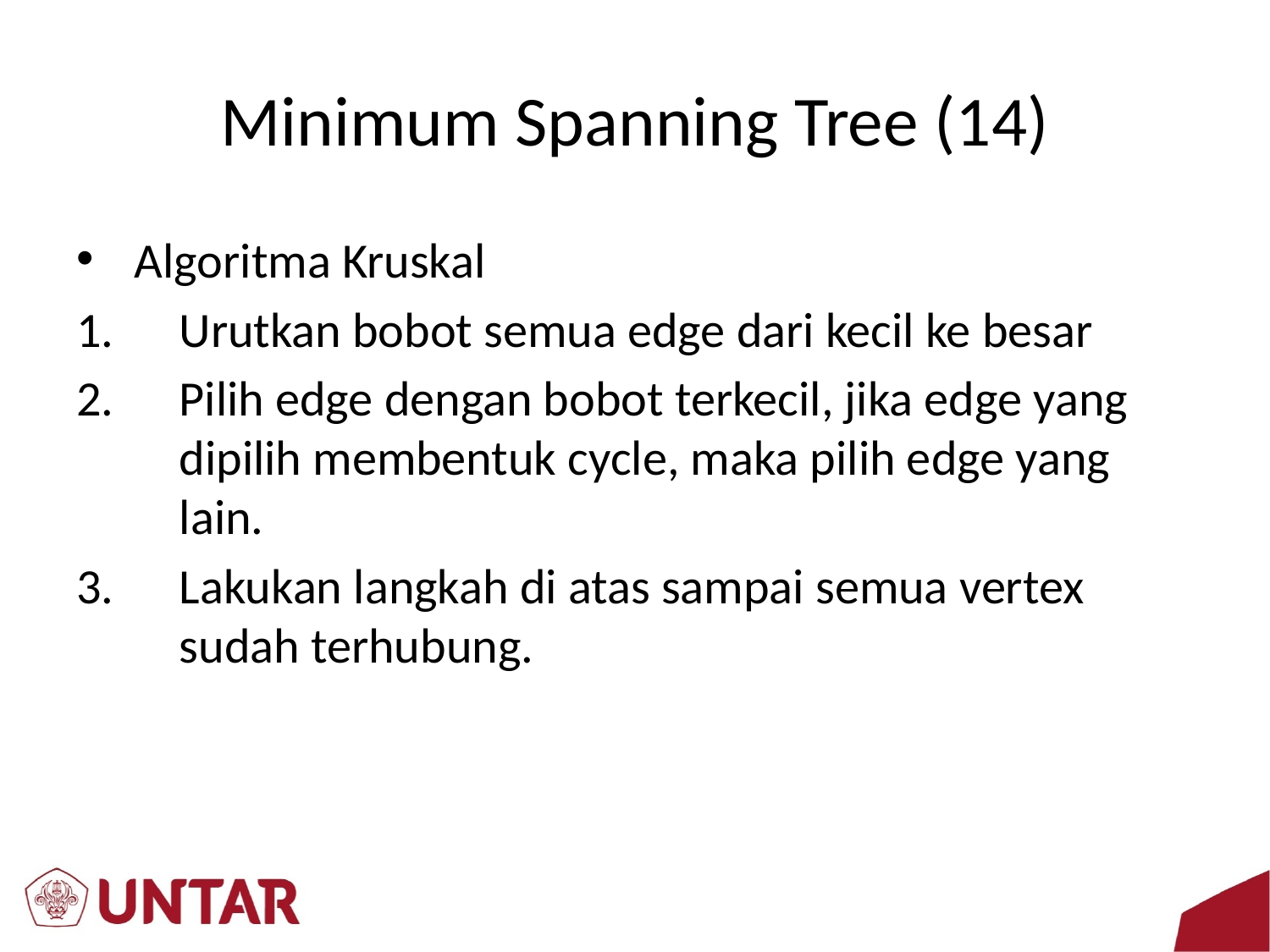

# Minimum Spanning Tree (14)
Algoritma Kruskal
Urutkan bobot semua edge dari kecil ke besar
Pilih edge dengan bobot terkecil, jika edge yang dipilih membentuk cycle, maka pilih edge yang lain.
Lakukan langkah di atas sampai semua vertex sudah terhubung.